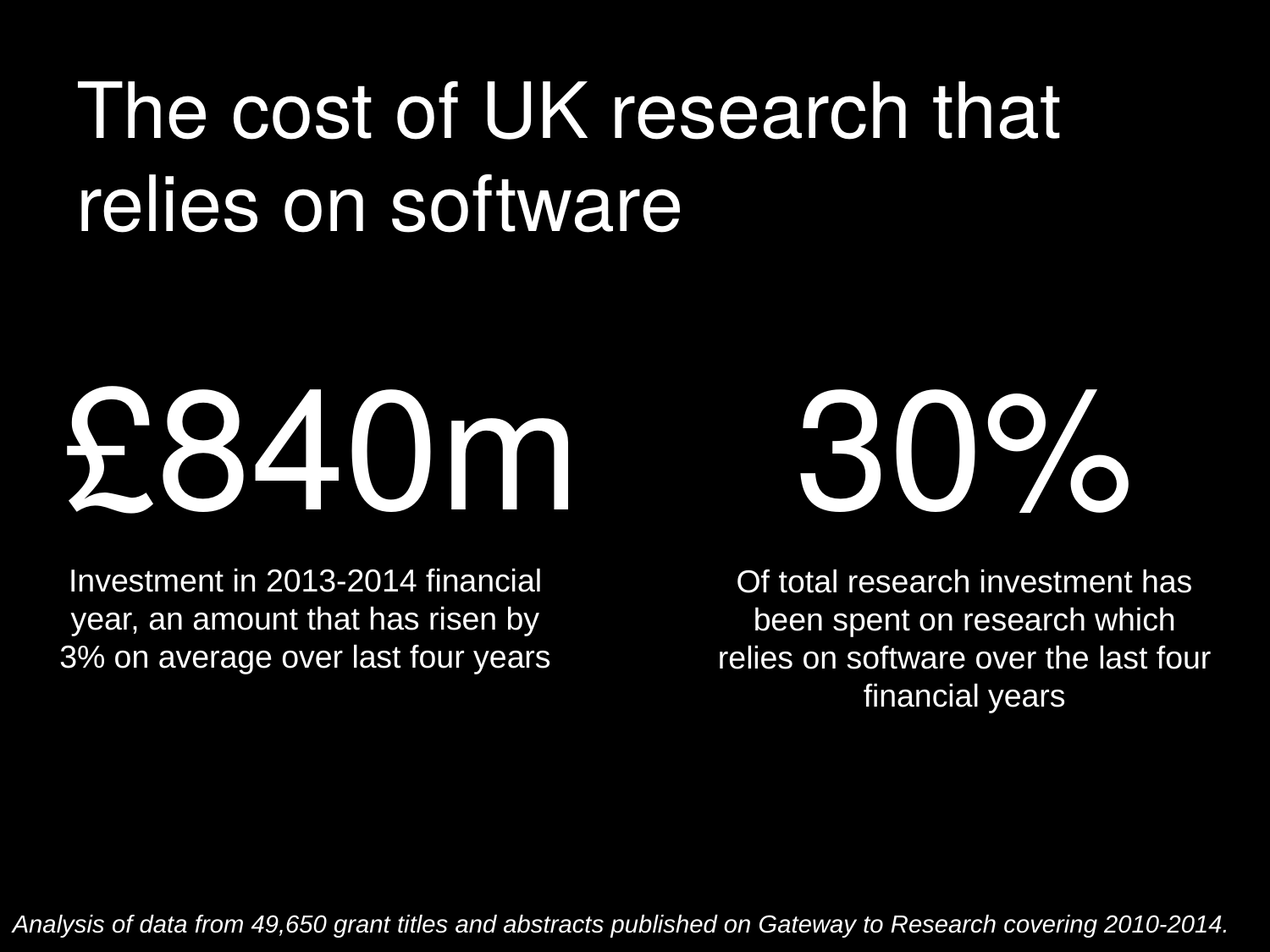

# The cost of UK research that relies on software
£840m
30%
Investment in 2013-2014 financial year, an amount that has risen by 3% on average over last four years
Of total research investment has been spent on research which relies on software over the last four financial years
Analysis of data from 49,650 grant titles and abstracts published on Gateway to Research covering 2010-2014.